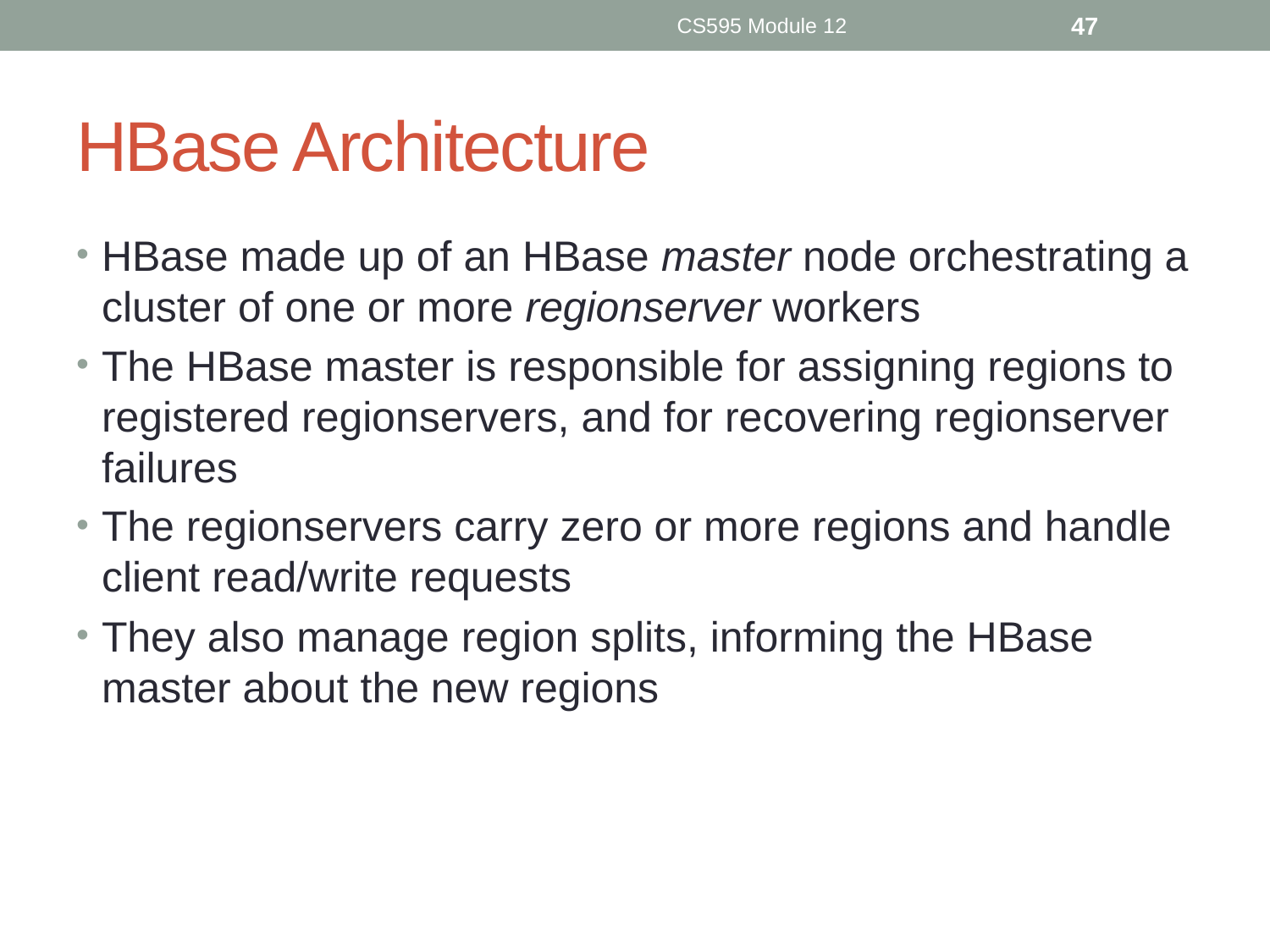

CS595 Module 12
47
# HBase Architecture
HBase made up of an HBase master node orchestrating a cluster of one or more regionserver workers
The HBase master is responsible for assigning regions to registered regionservers, and for recovering regionserver failures
The regionservers carry zero or more regions and handle client read/write requests
They also manage region splits, informing the HBase master about the new regions